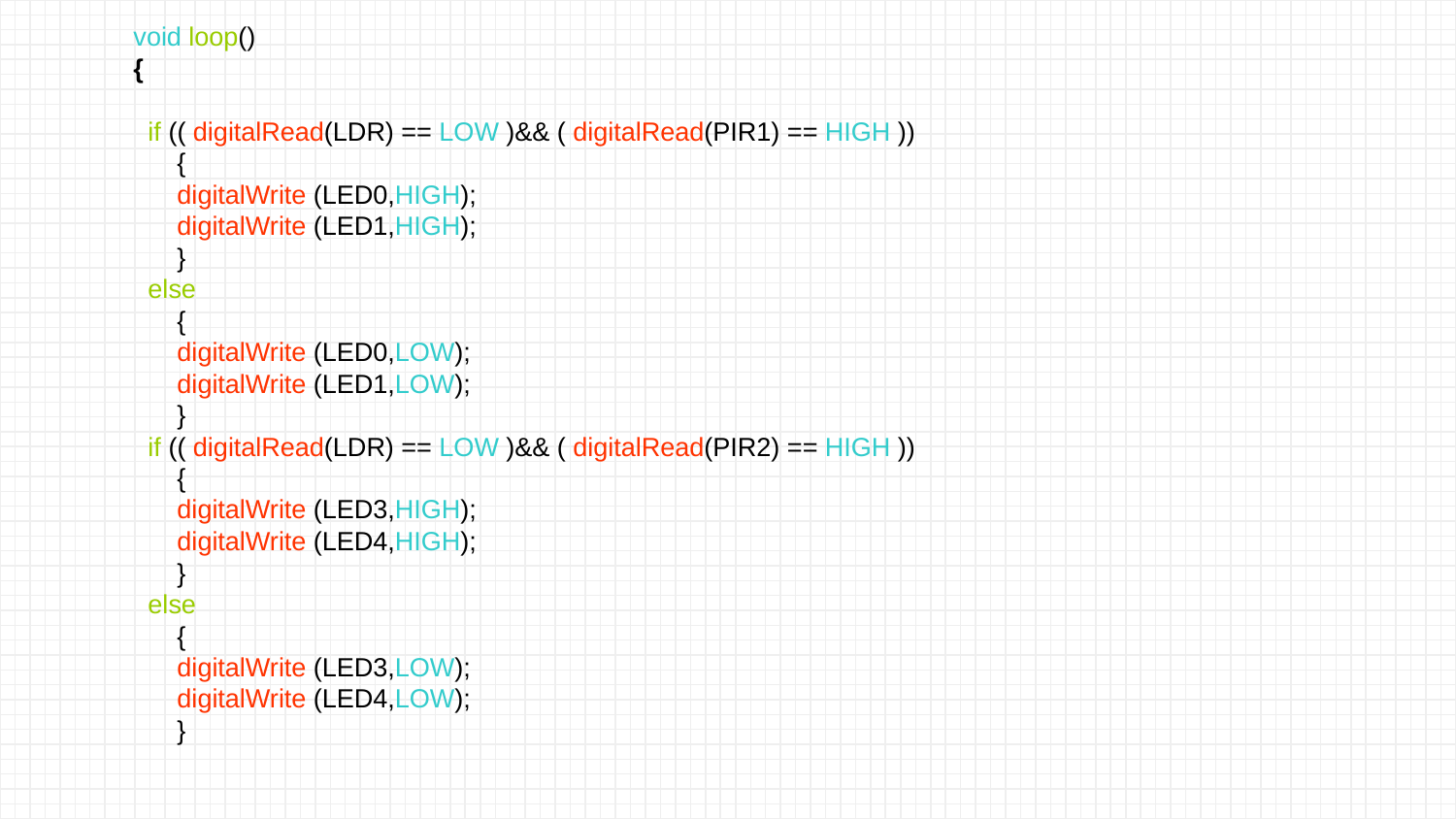

void loop()
{

  if (( digitalRead(LDR) == LOW )&& ( digitalRead(PIR1) == HIGH ))
      {
      digitalWrite (LED0,HIGH);
      digitalWrite (LED1,HIGH);
      }
  else
      {
      digitalWrite (LED0,LOW);
      digitalWrite (LED1,LOW);
      }
  if (( digitalRead(LDR) == LOW )&& ( digitalRead(PIR2) == HIGH ))
      {
      digitalWrite (LED3,HIGH);
      digitalWrite (LED4,HIGH);
      }
  else
      {
      digitalWrite (LED3,LOW);
      digitalWrite (LED4,LOW);
      }